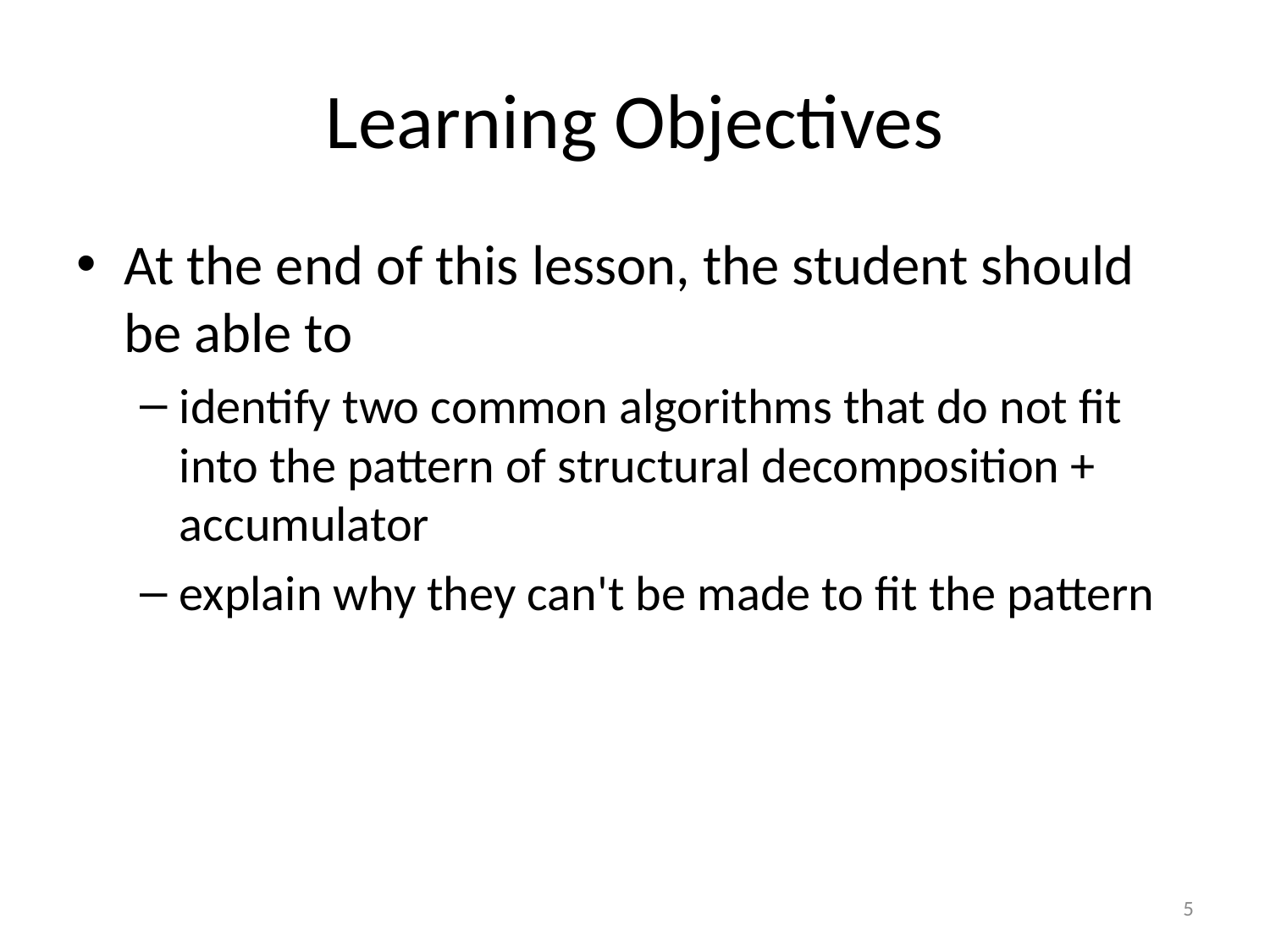

# Learning Objectives
At the end of this lesson, the student should be able to
identify two common algorithms that do not fit into the pattern of structural decomposition + accumulator
explain why they can't be made to fit the pattern
5